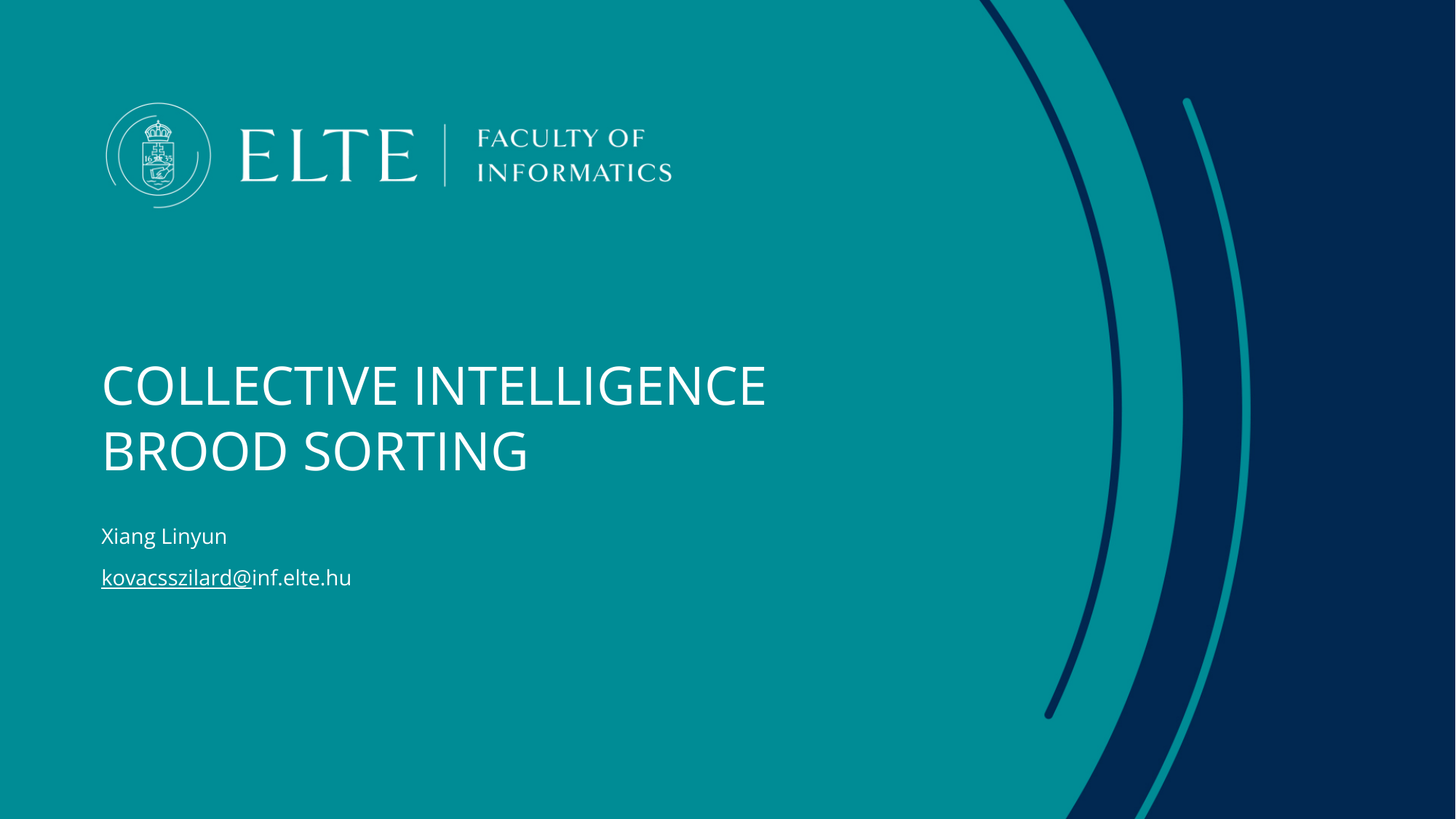

# Collective Intelligence  Brood sorting
Xiang Linyun
kovacsszilard@inf.elte.hu